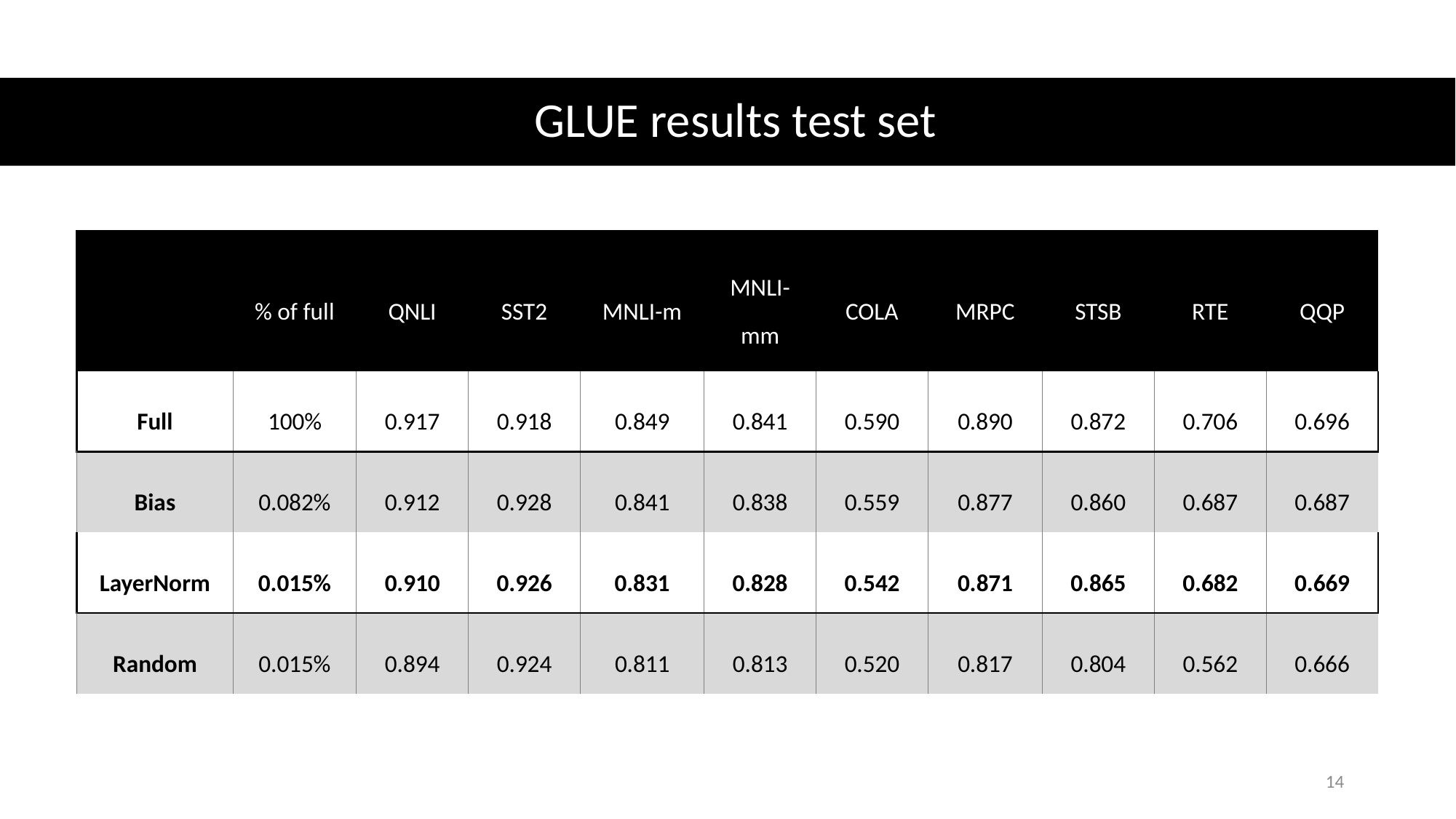

# GLUE results test set

|  | % of full | QNLI | SST2 | MNLI-m | MNLI-mm | COLA | MRPC | STSB | RTE | QQP |
| --- | --- | --- | --- | --- | --- | --- | --- | --- | --- | --- |
| Full | 100% | 0.917 | 0.918 | 0.849 | 0.841 | 0.590 | 0.890 | 0.872 | 0.706 | 0.696 |
| Bias | 0.082% | 0.912 | 0.928 | 0.841 | 0.838 | 0.559 | 0.877 | 0.860 | 0.687 | 0.687 |
| LayerNorm | 0.015% | 0.910 | 0.926 | 0.831 | 0.828 | 0.542 | 0.871 | 0.865 | 0.682 | 0.669 |
| Random | 0.015% | 0.894 | 0.924 | 0.811 | 0.813 | 0.520 | 0.817 | 0.804 | 0.562 | 0.666 |
14